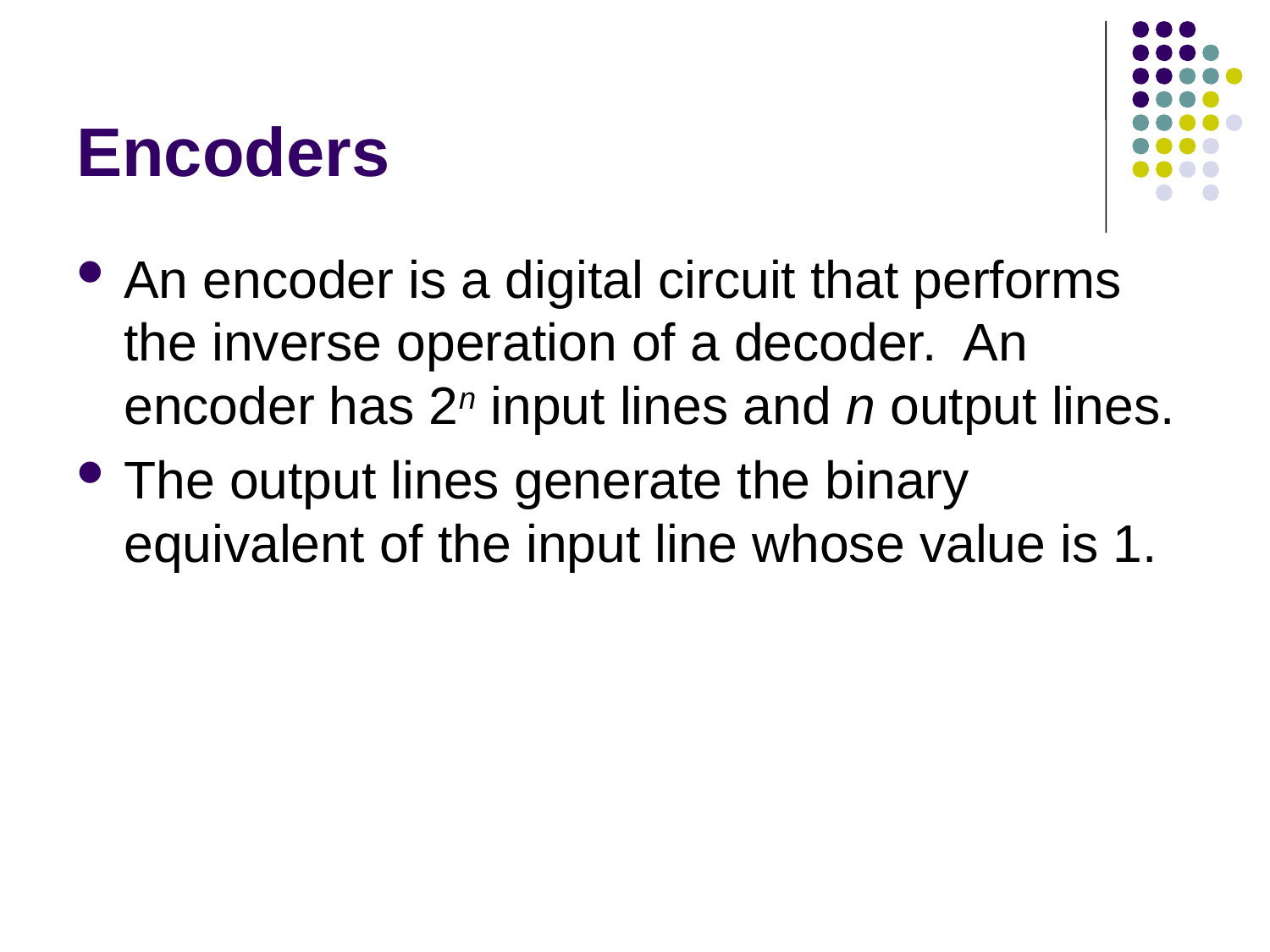

# Encoders
An encoder is a digital circuit that performs the inverse operation of a decoder.  An encoder has 2n input lines and n output lines.
The output lines generate the binary equivalent of the input line whose value is 1.